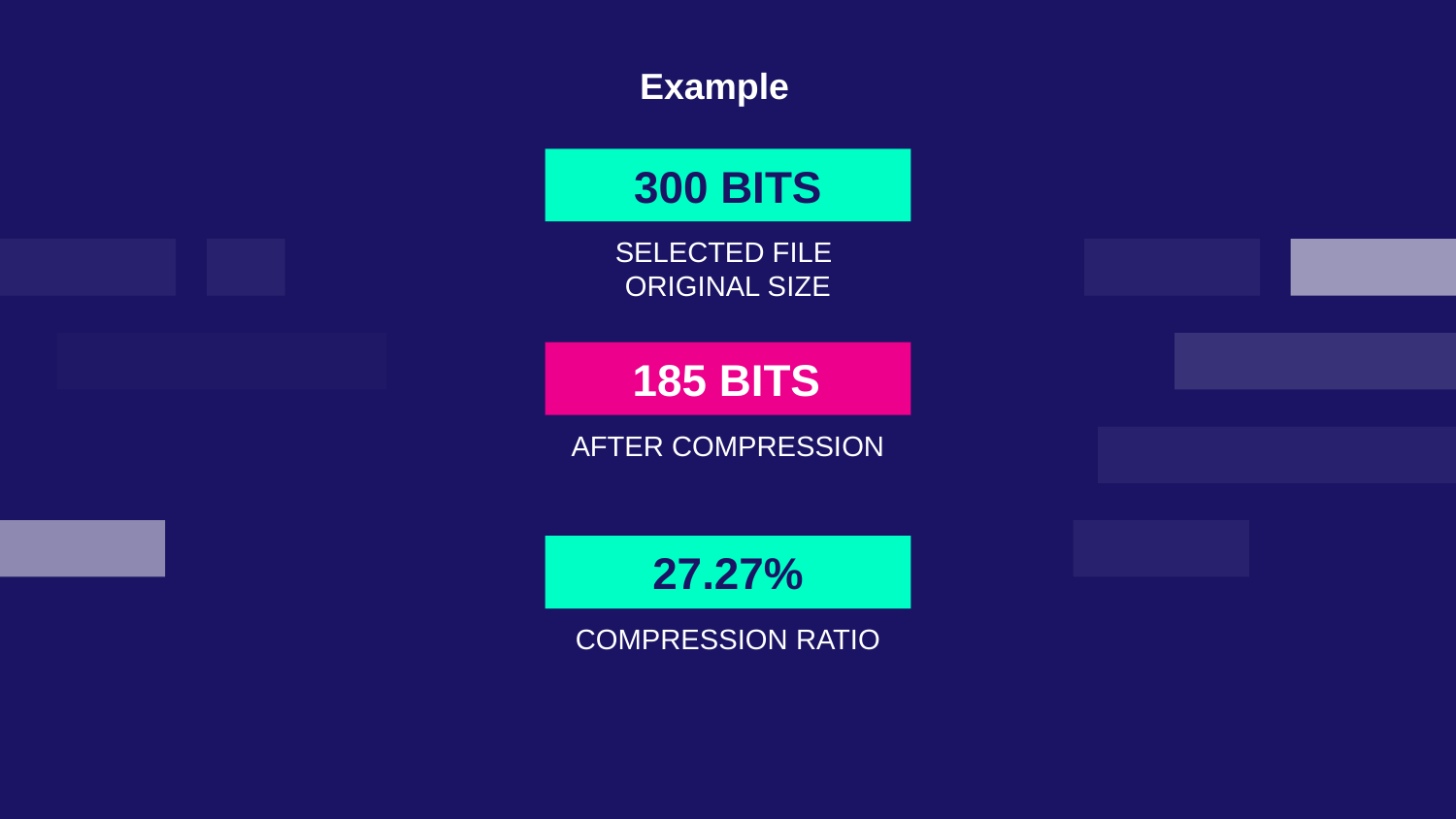

Example
# 300 BITS
SELECTED FILE
ORIGINAL SIZE
185 BITS
AFTER COMPRESSION
27.27%
COMPRESSION RATIO